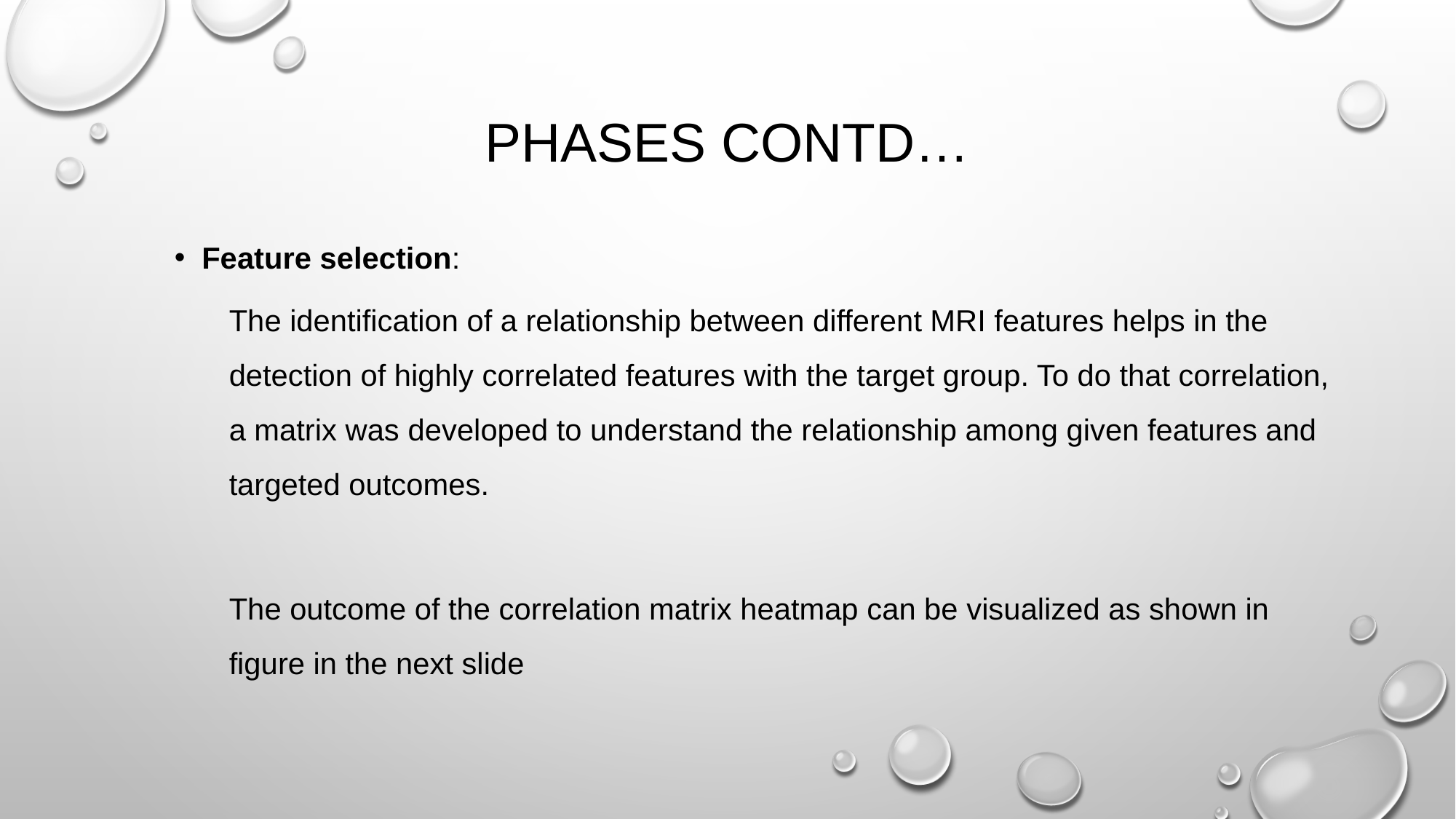

# PHASES CONTD…
Feature selection:
The identification of a relationship between different MRI features helps in the detection of highly correlated features with the target group. To do that correlation, a matrix was developed to understand the relationship among given features and targeted outcomes.

The outcome of the correlation matrix heatmap can be visualized as shown in figure in the next slide